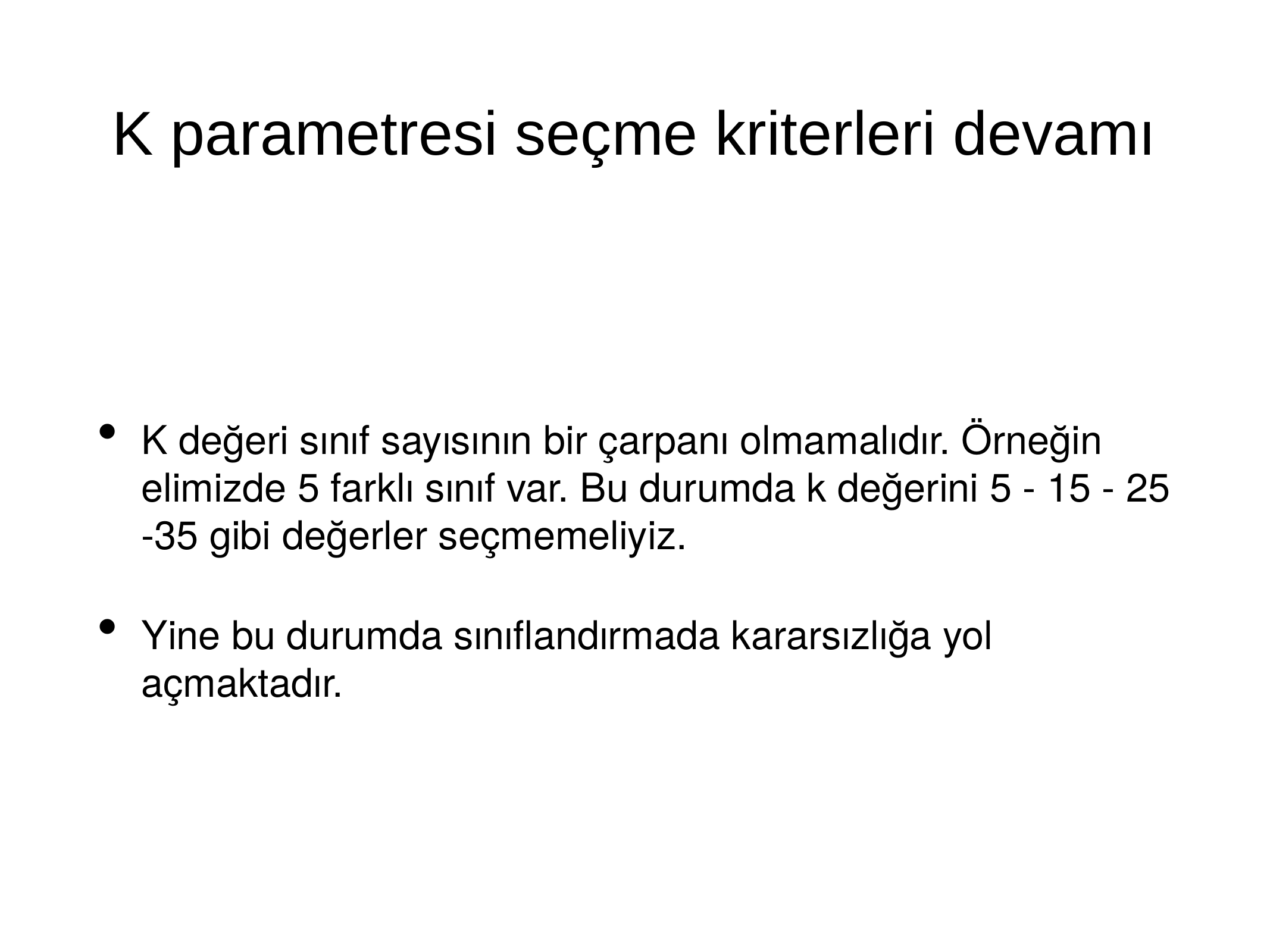

# K parametresi seçme kriterleri devamı
K değeri sınıf sayısının bir çarpanı olmamalıdır. Örneğin elimizde 5 farklı sınıf var. Bu durumda k değerini 5 - 15 - 25 -35 gibi değerler seçmemeliyiz.
Yine bu durumda sınıflandırmada kararsızlığa yol açmaktadır.